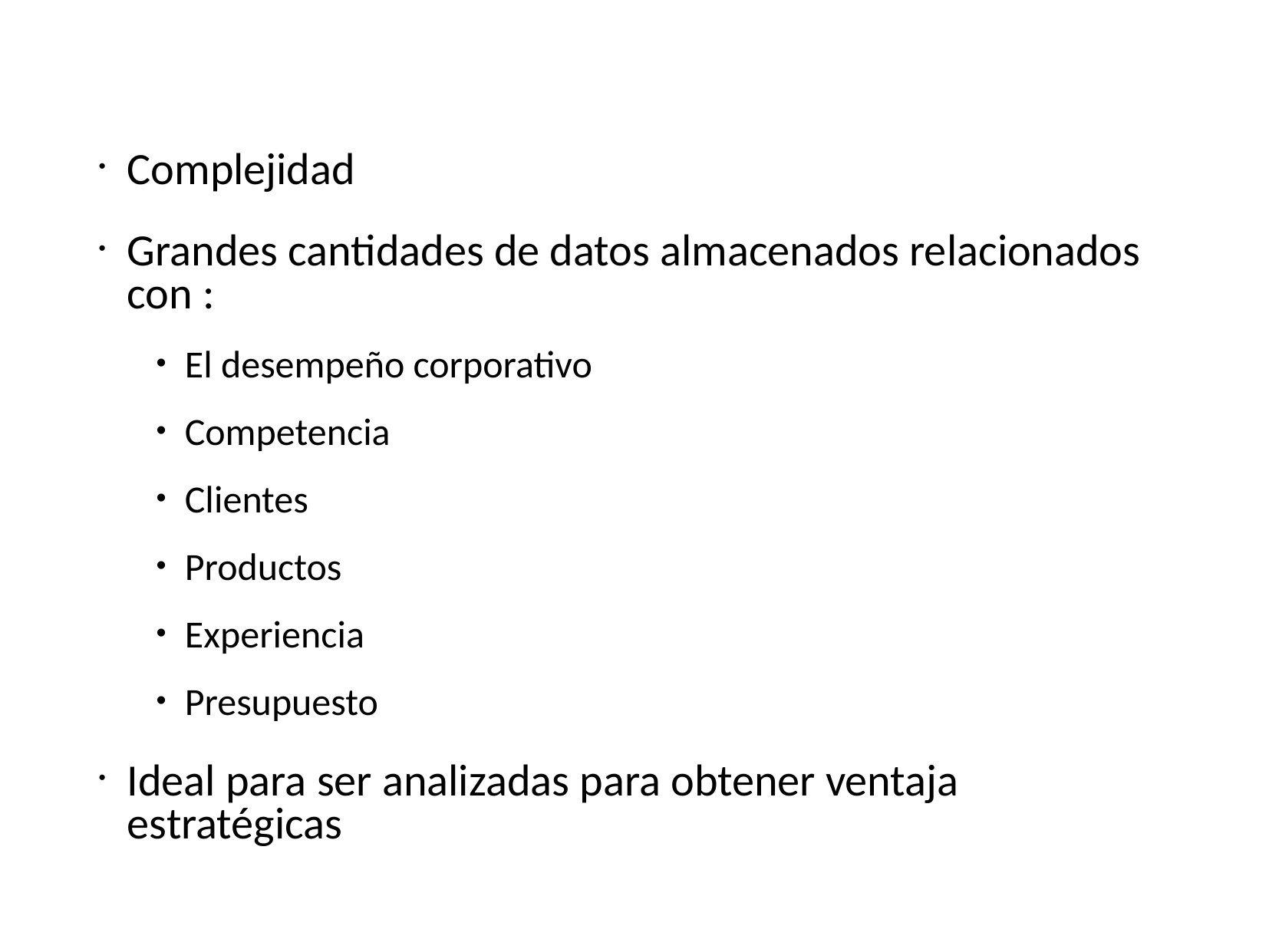

#
Complejidad
Grandes cantidades de datos almacenados relacionados con :
El desempeño corporativo
Competencia
Clientes
Productos
Experiencia
Presupuesto
Ideal para ser analizadas para obtener ventaja estratégicas